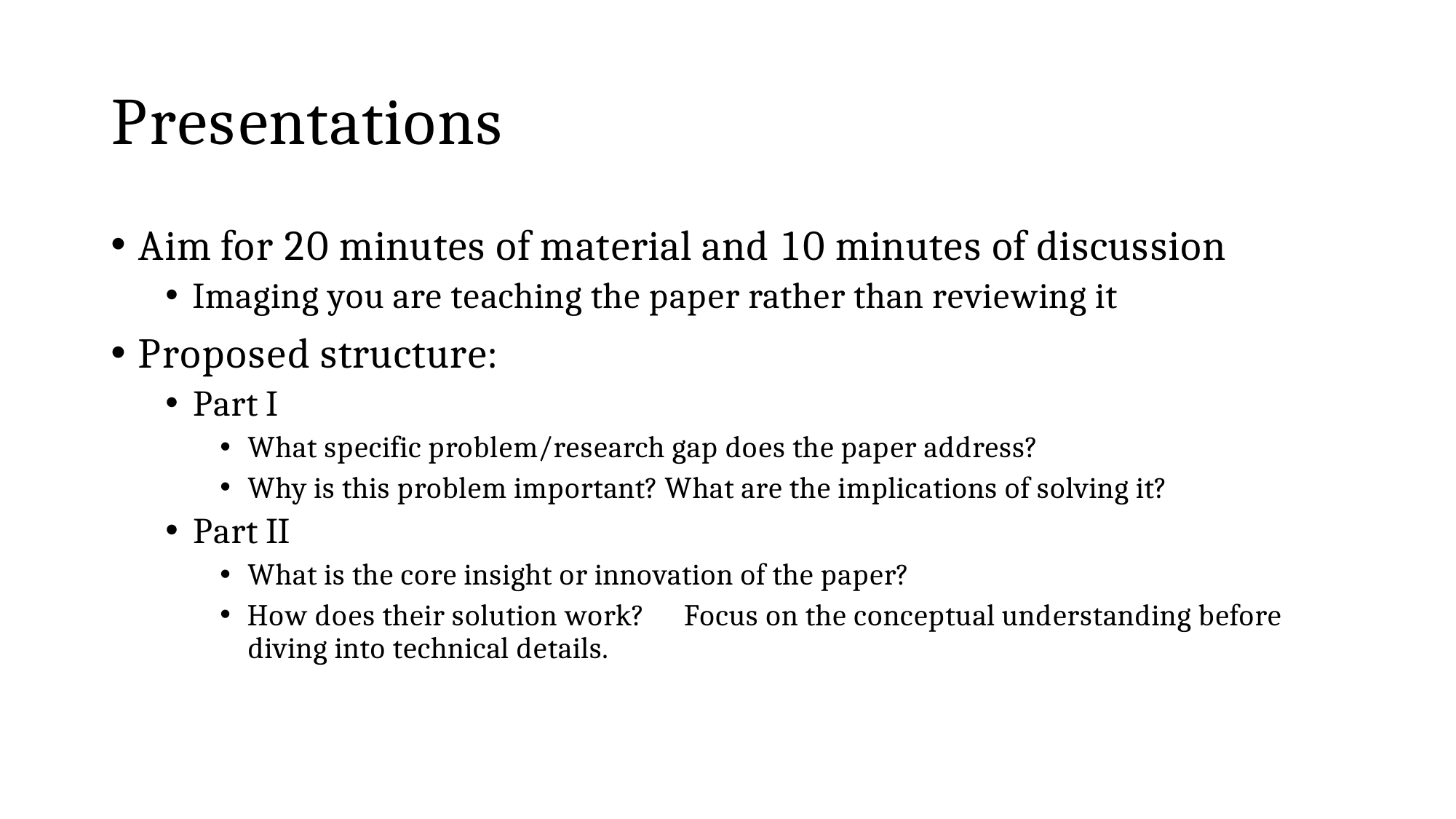

# Presentations
Aim for 20 minutes of material and 10 minutes of discussion
Imaging you are teaching the paper rather than reviewing it
Proposed structure:
Part I
What specific problem/research gap does the paper address?
Why is this problem important? What are the implications of solving it?
Part II
What is the core insight or innovation of the paper?
How does their solution work? 	Focus on the conceptual understanding before diving into technical details.